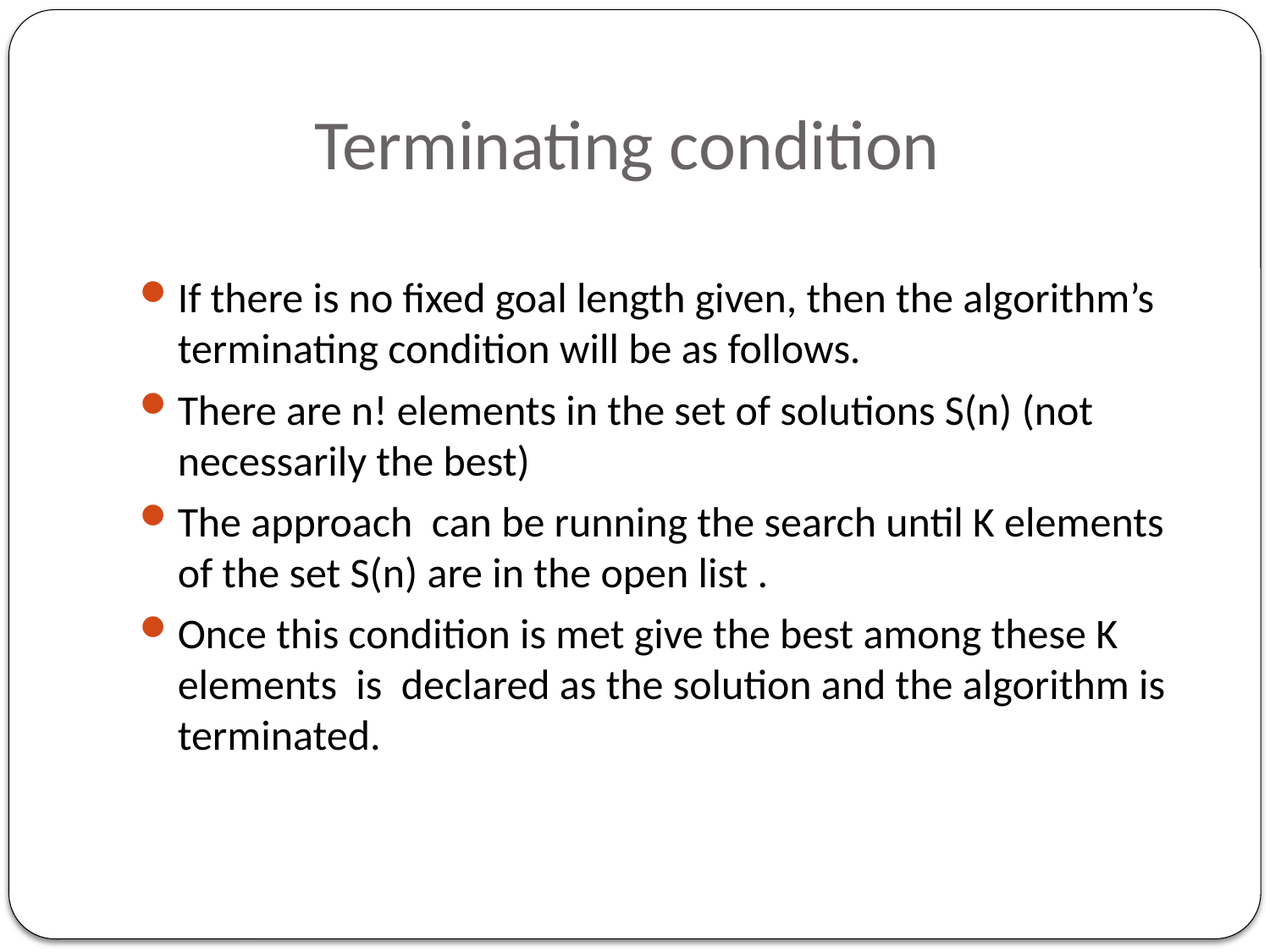

# Terminating condition
If there is no fixed goal length given, then the algorithm’s terminating condition will be as follows.
There are n! elements in the set of solutions S(n) (not necessarily the best)
The approach  can be running the search until K elements of the set S(n) are in the open list .
Once this condition is met give the best among these K elements  is  declared as the solution and the algorithm is terminated.